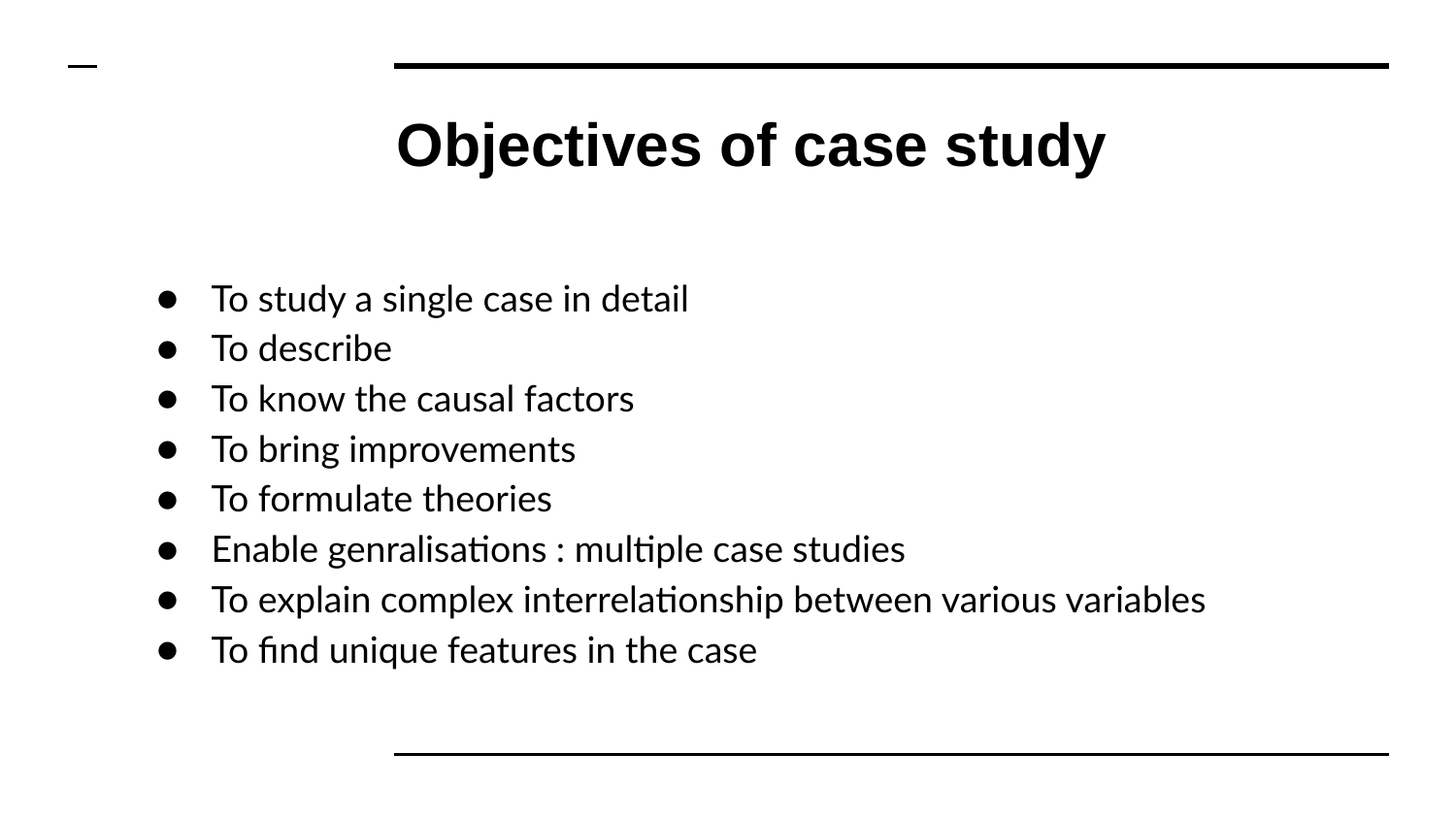

# Objectives of case study
To study a single case in detail
To describe
To know the causal factors
To bring improvements
To formulate theories
Enable genralisations : multiple case studies
To explain complex interrelationship between various variables
To find unique features in the case